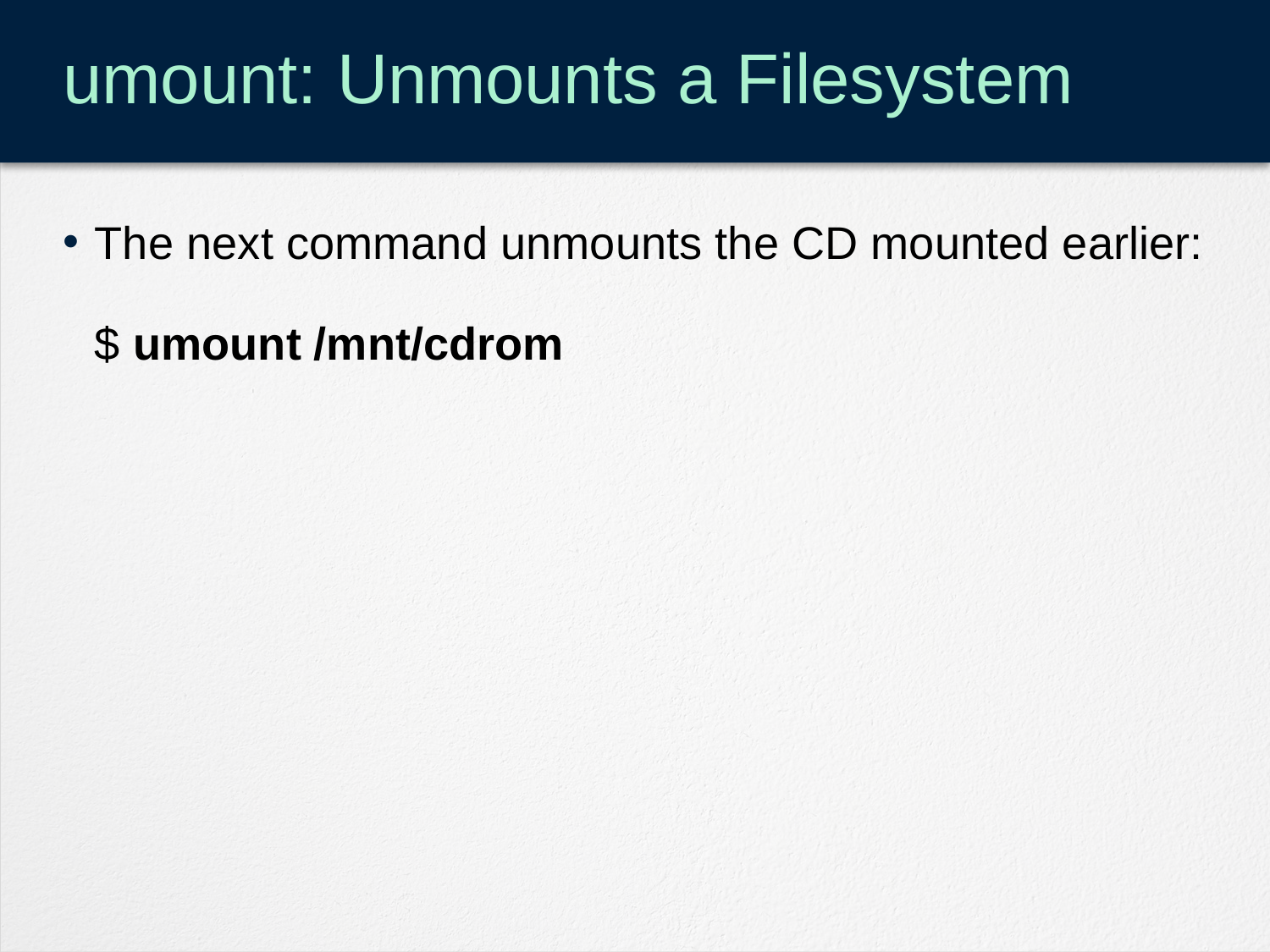

# umount: Unmounts a Filesystem
The next command unmounts the CD mounted earlier:
	$ umount /mnt/cdrom